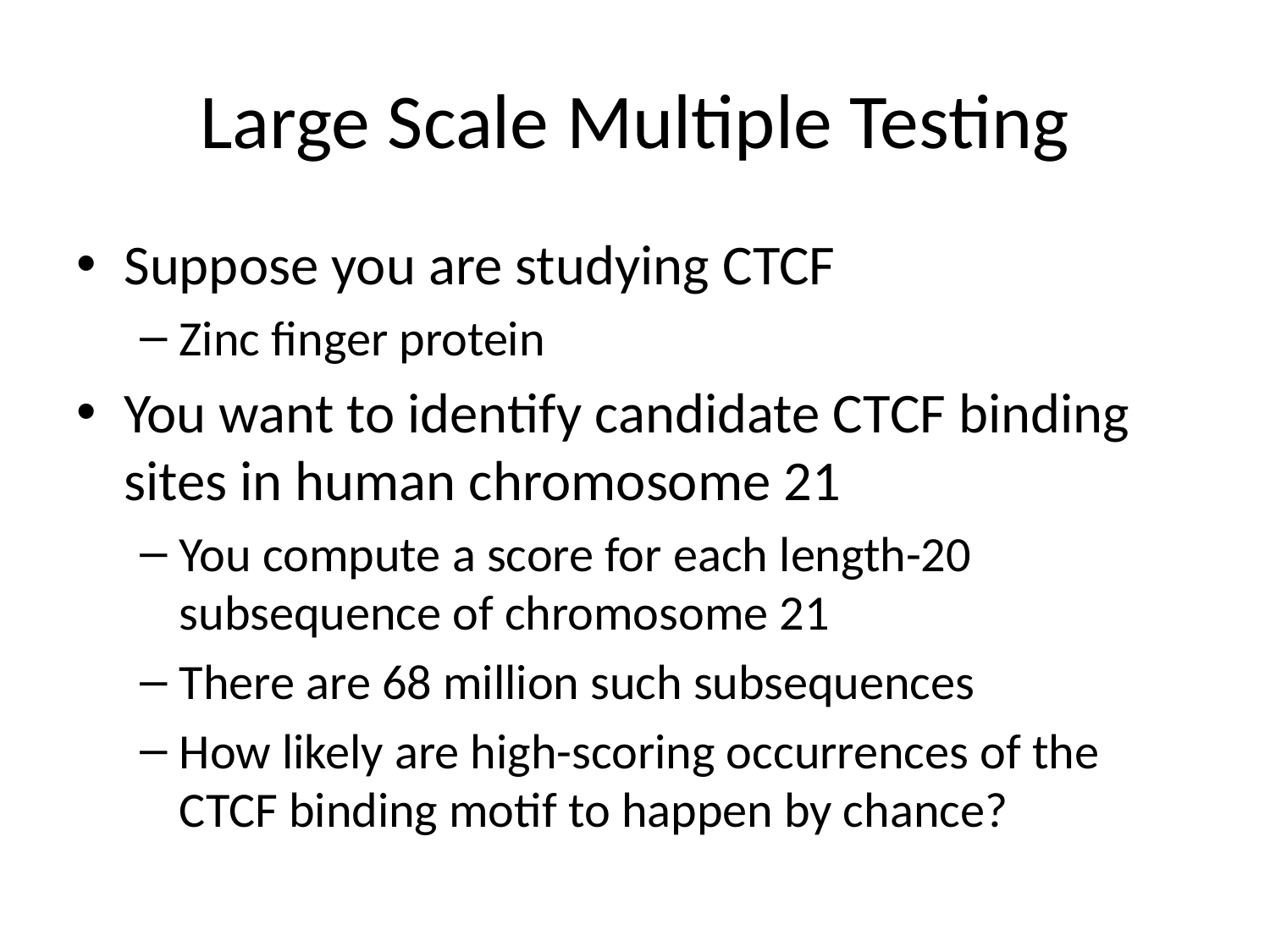

# Large Scale Multiple Testing
Suppose you are studying CTCF
Zinc finger protein
You want to identify candidate CTCF binding sites in human chromosome 21
You compute a score for each length-20 subsequence of chromosome 21
There are 68 million such subsequences
How likely are high-scoring occurrences of the CTCF binding motif to happen by chance?